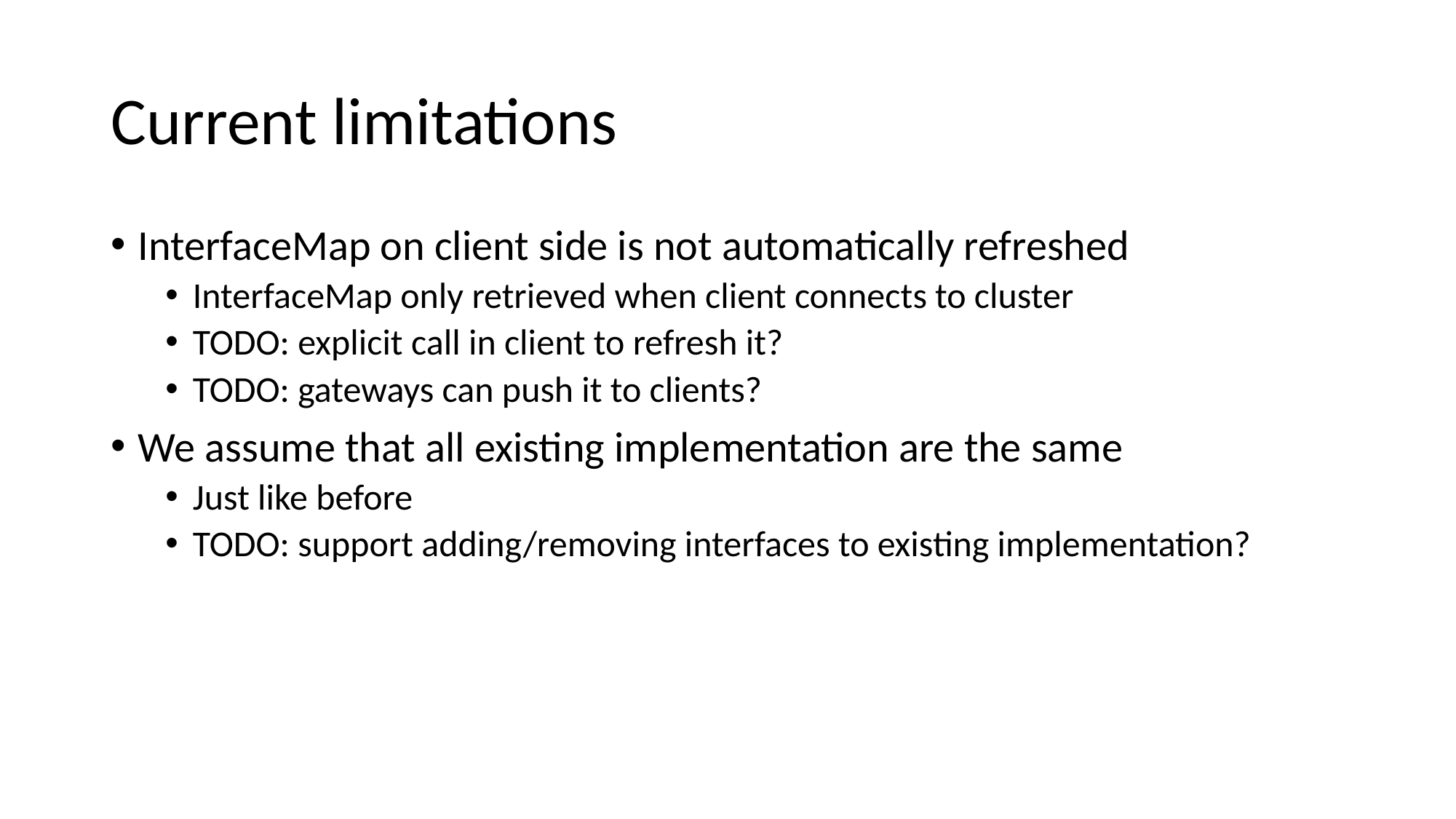

# Current limitations
InterfaceMap on client side is not automatically refreshed
InterfaceMap only retrieved when client connects to cluster
TODO: explicit call in client to refresh it?
TODO: gateways can push it to clients?
We assume that all existing implementation are the same
Just like before
TODO: support adding/removing interfaces to existing implementation?